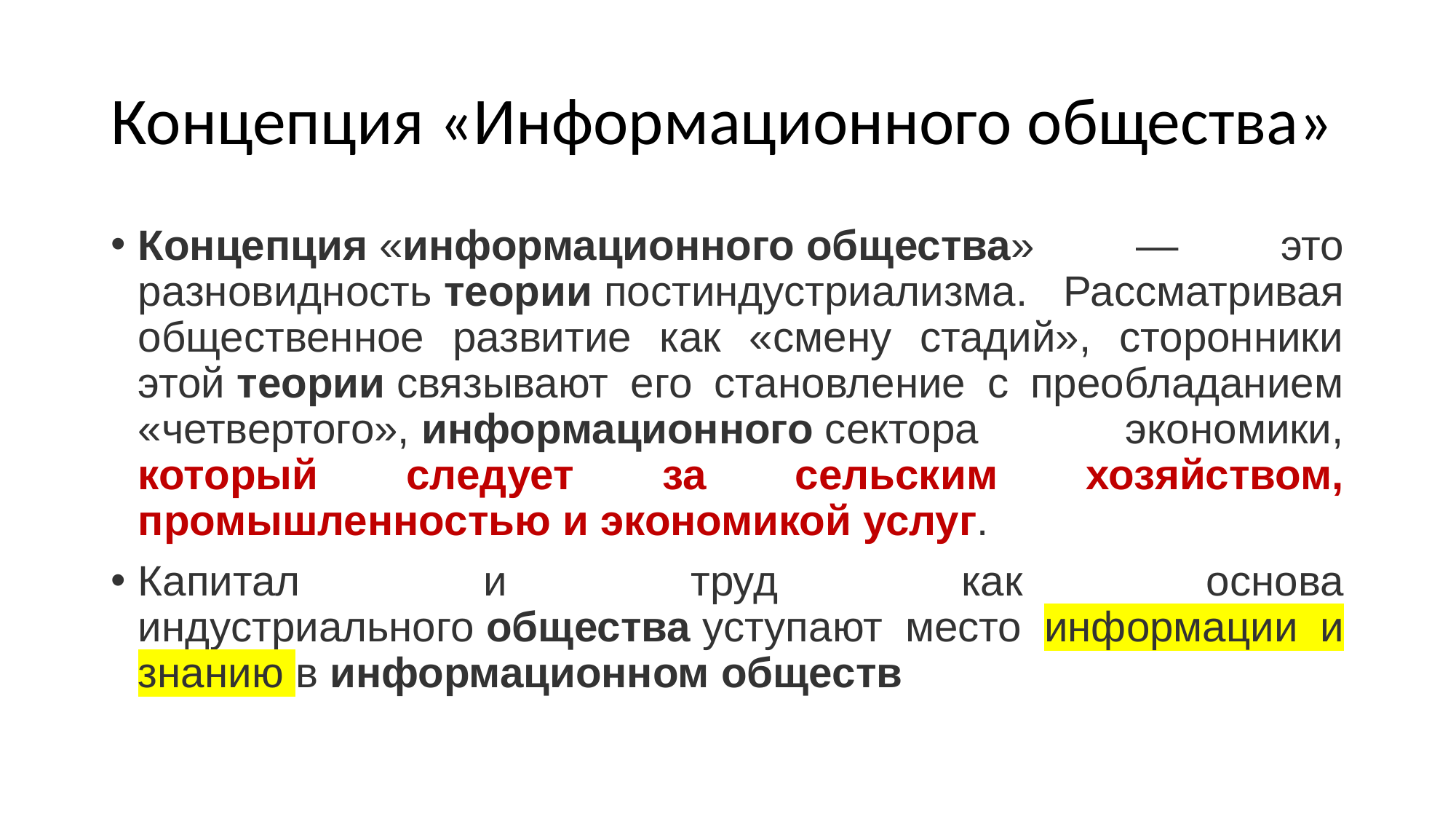

# Концепция «Информационного общества»
Концепция «информационного общества» — это разновидность теории постиндустриализма. Рассматривая общественное развитие как «смену стадий», сторонники этой теории связывают его становление с преобладанием «четвертого», информационного сектора экономики, который следует за сельским хозяйством, промышленностью и экономикой услуг.
Капитал и труд как основа индустриального общества уступают место информации и знанию в информационном обществ